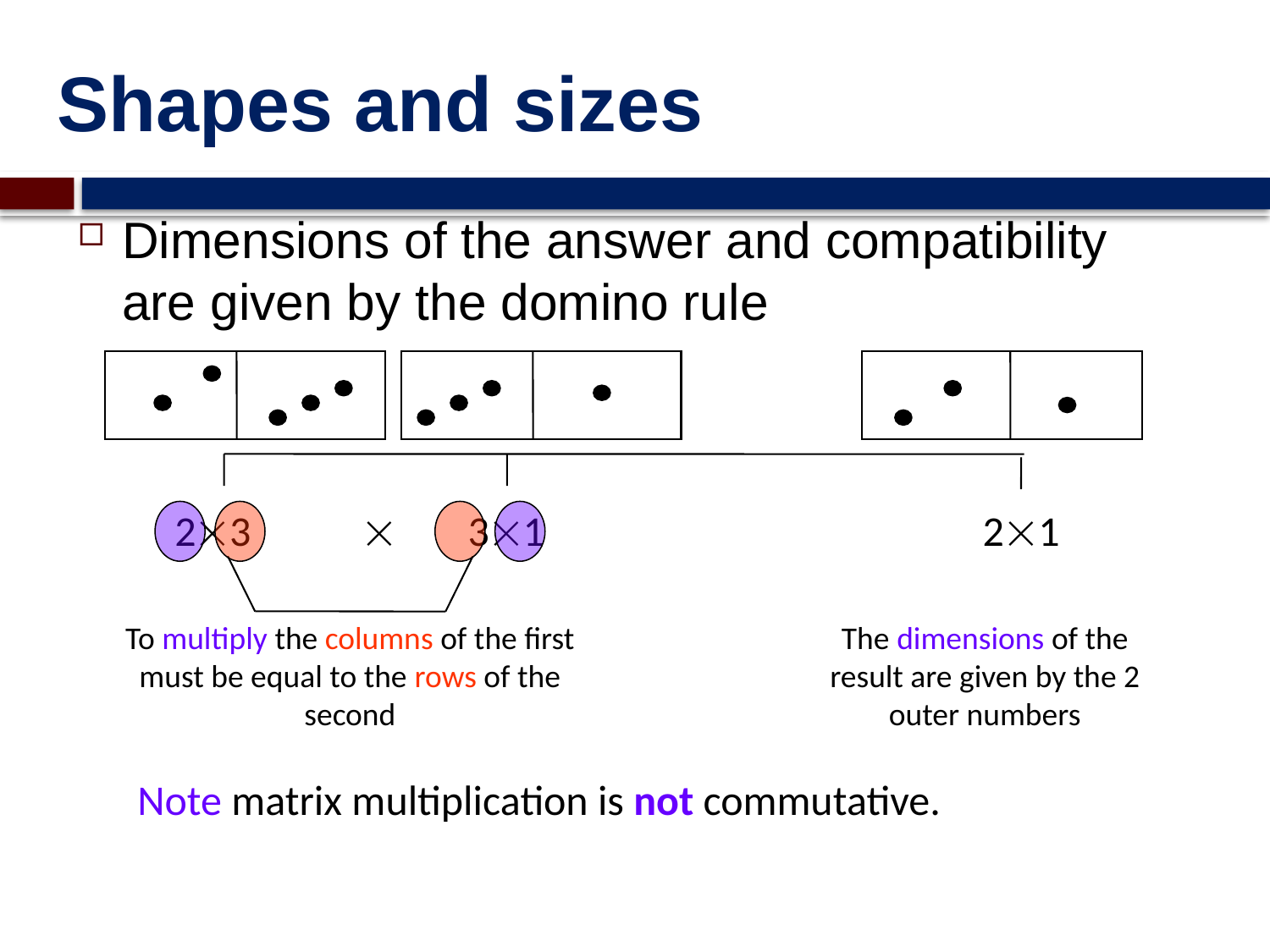

# Shapes and sizes
Dimensions of the answer and compatibility are given by the domino rule

2×3          ×	  3×1		                         2×1

To multiply the columns of the first must be equal to the rows of the second
The dimensions of the result are given by the 2 outer numbers
Note matrix multiplication is not commutative.